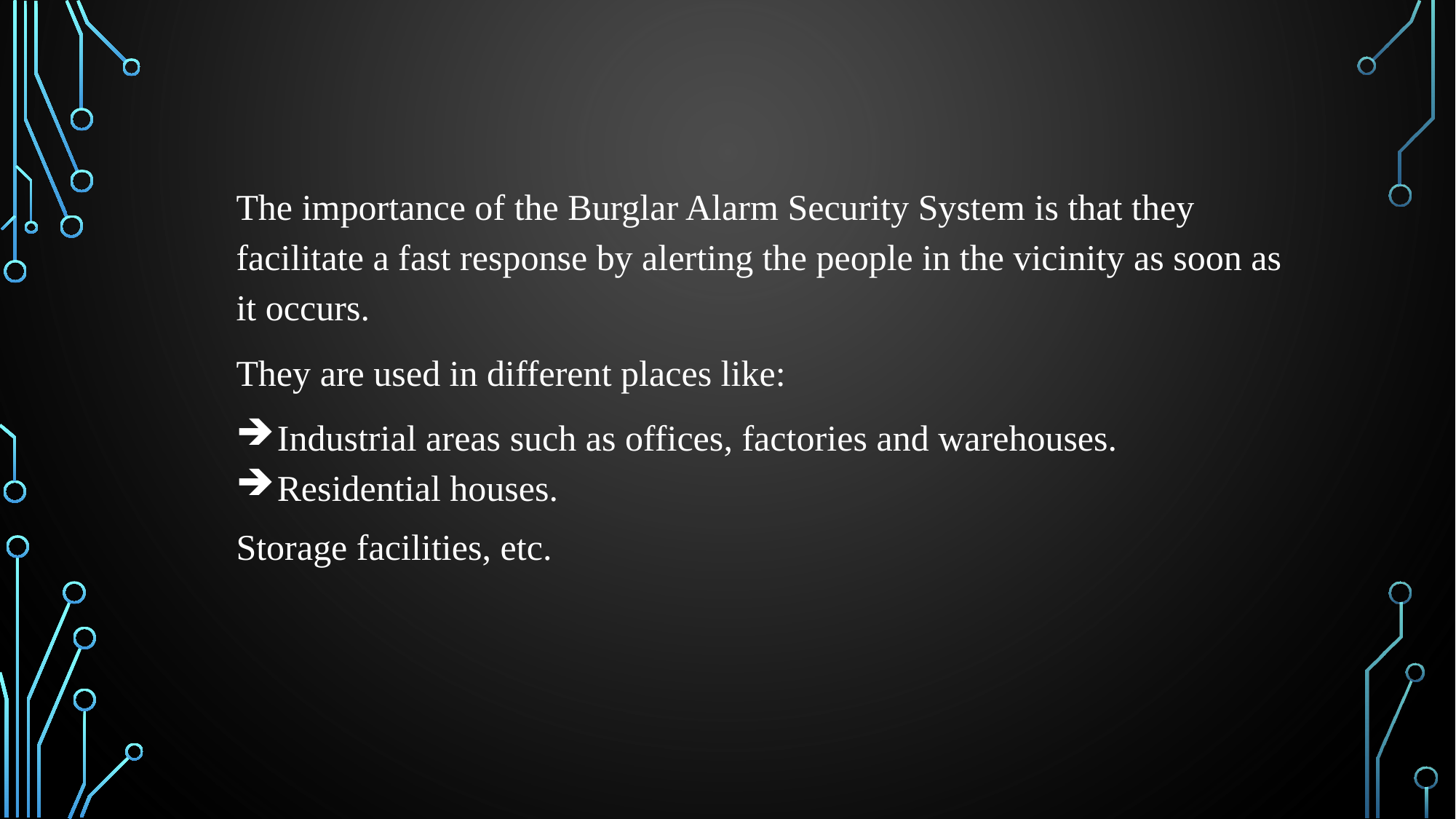

The importance of the Burglar Alarm Security System is that they facilitate a fast response by alerting the people in the vicinity as soon as it occurs.
They are used in different places like:
Industrial areas such as offices, factories and warehouses.
Residential houses.
Storage facilities, etc.